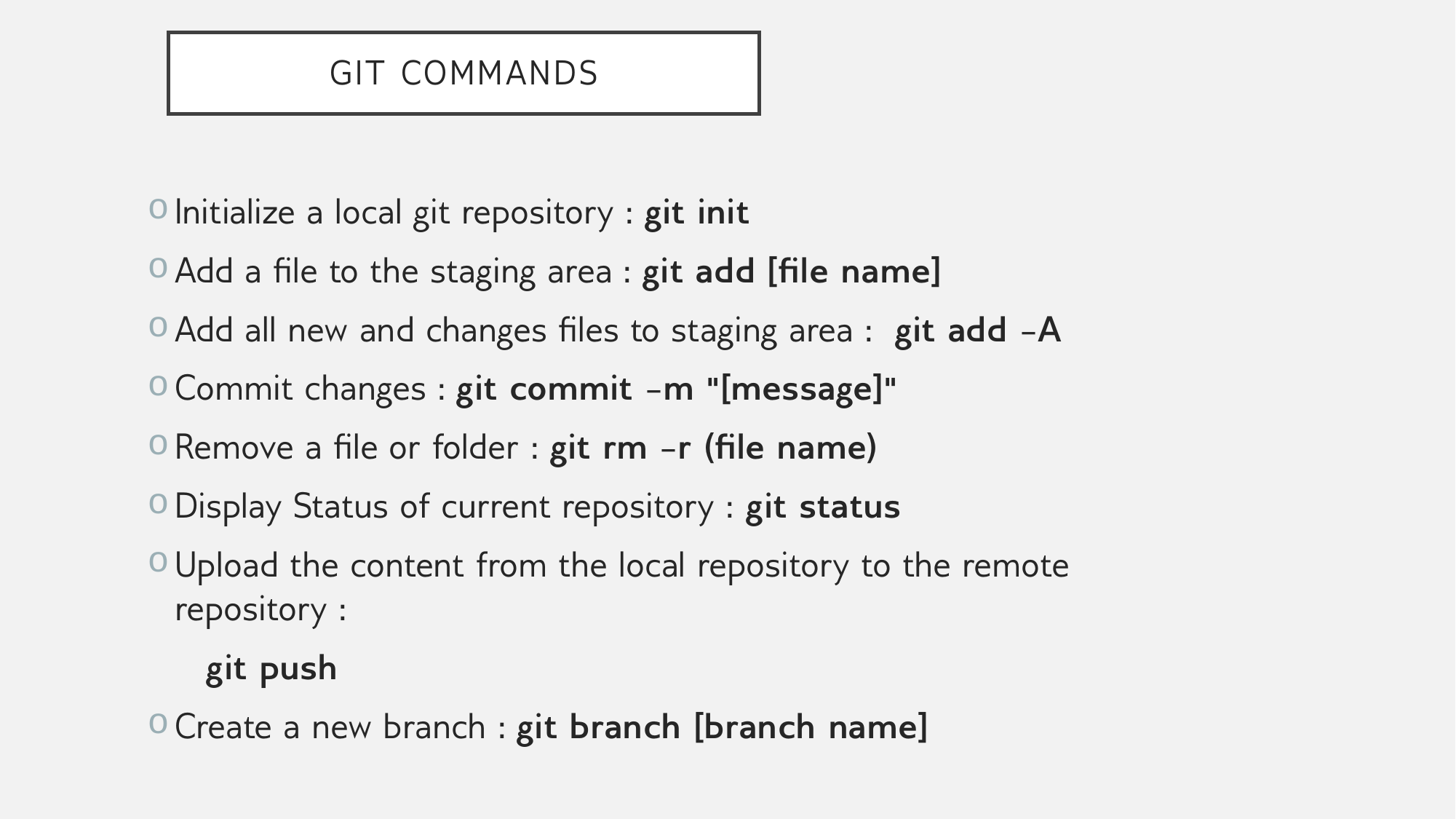

# GIT Commands
Initialize a local git repository : git init
Add a file to the staging area : git add [file name]
Add all new and changes files to staging area :  git add –A
Commit changes : git commit –m "[message]"
Remove a file or folder : git rm –r (file name)
Display Status of current repository : git status
Upload the content from the local repository to the remote repository :
     git push
Create a new branch : git branch [branch name]